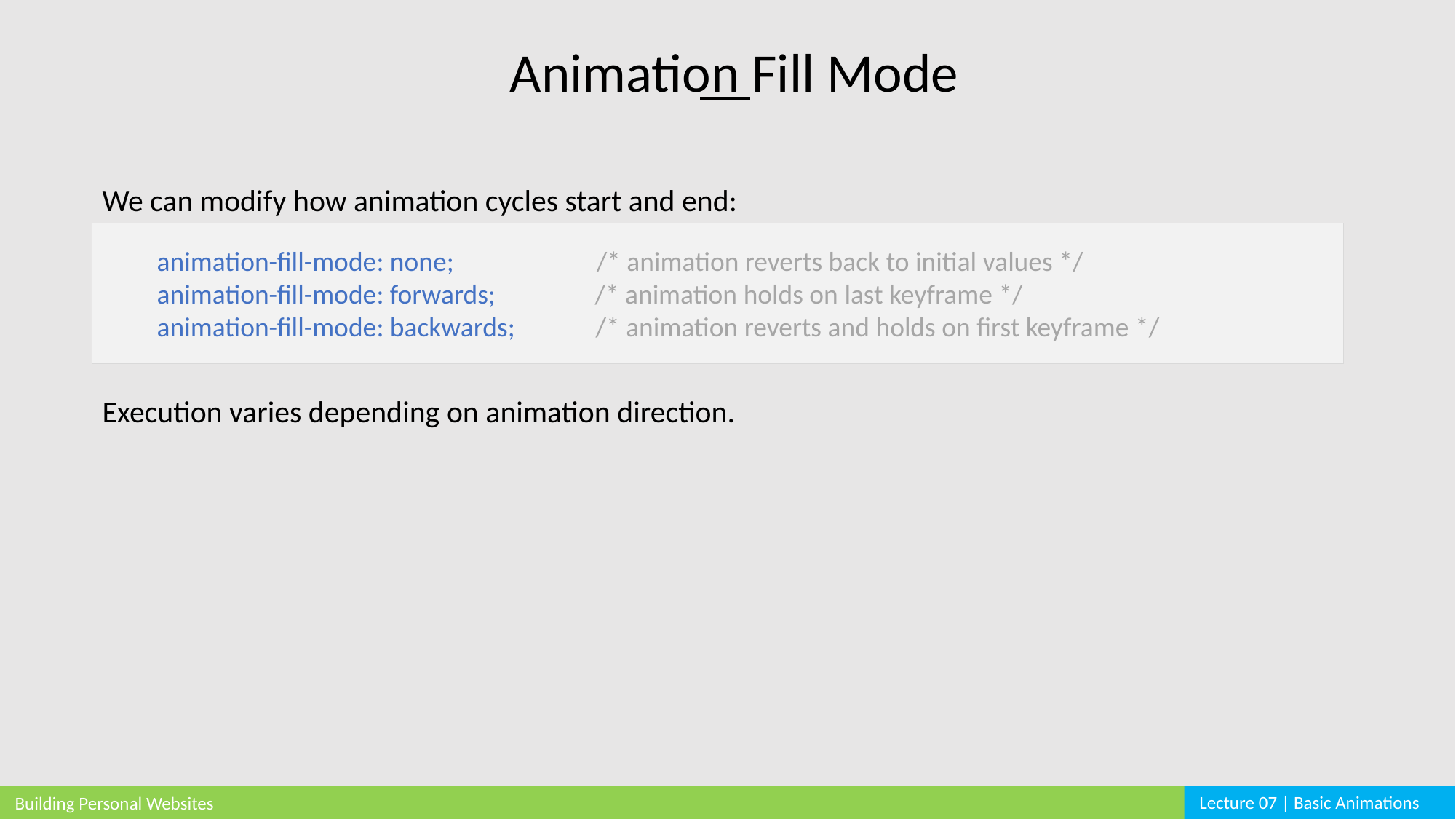

Animation Fill Mode
We can modify how animation cycles start and end:
animation-fill-mode: none;                       /* animation reverts back to initial values */
animation-fill-mode: forwards;                /* animation holds on last keyframe */
animation-fill-mode: backwards;             /* animation reverts and holds on first keyframe */
Execution varies depending on animation direction.
Lecture 07 | Basic Animations

Building Personal Websites